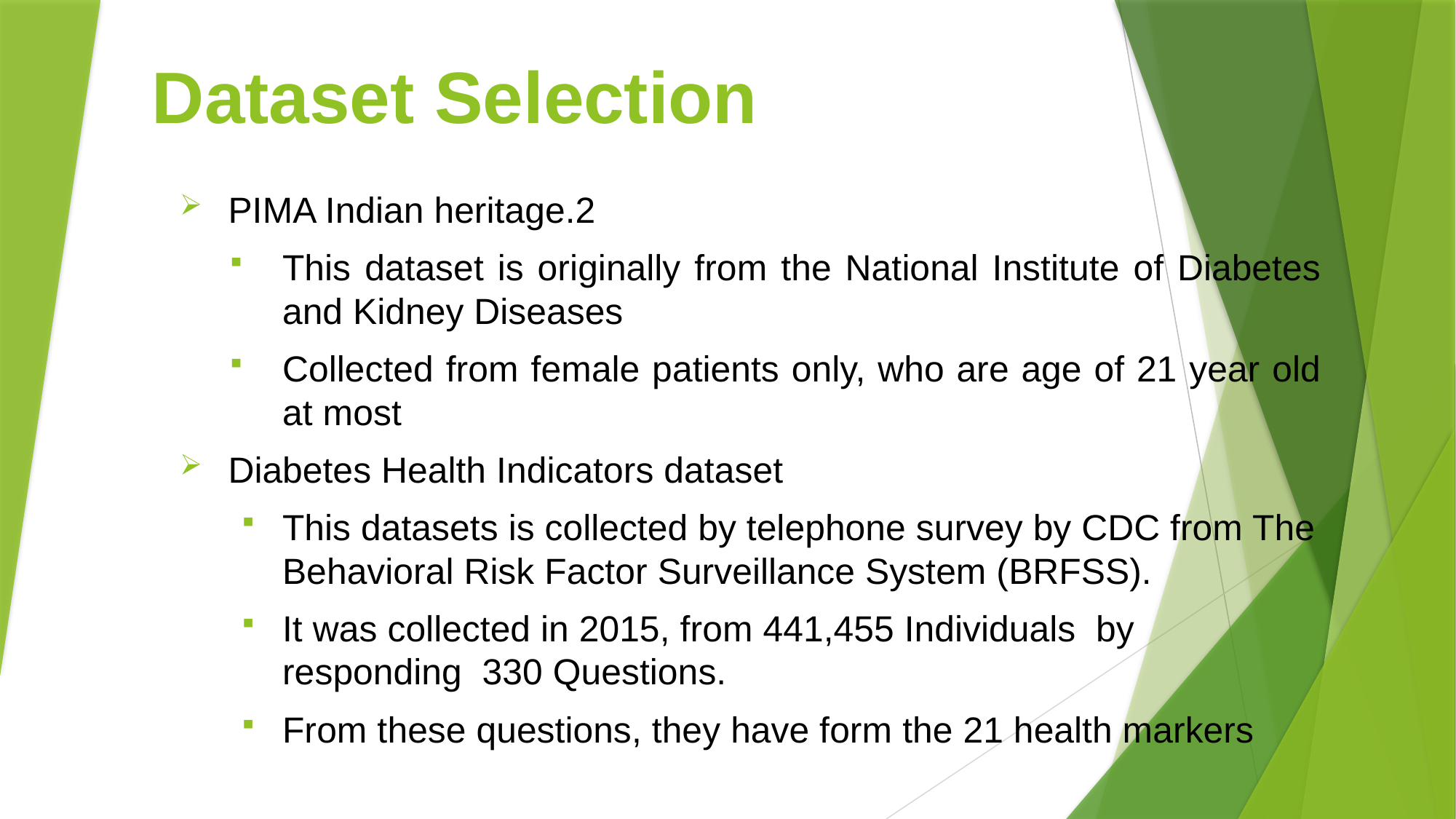

# Dataset Selection
PIMA Indian heritage.2
This dataset is originally from the National Institute of Diabetes and Kidney Diseases
Collected from female patients only, who are age of 21 year old at most
Diabetes Health Indicators dataset
This datasets is collected by telephone survey by CDC from The Behavioral Risk Factor Surveillance System (BRFSS).
It was collected in 2015, from 441,455 Individuals  by responding  330 Questions.
From these questions, they have form the 21 health markers